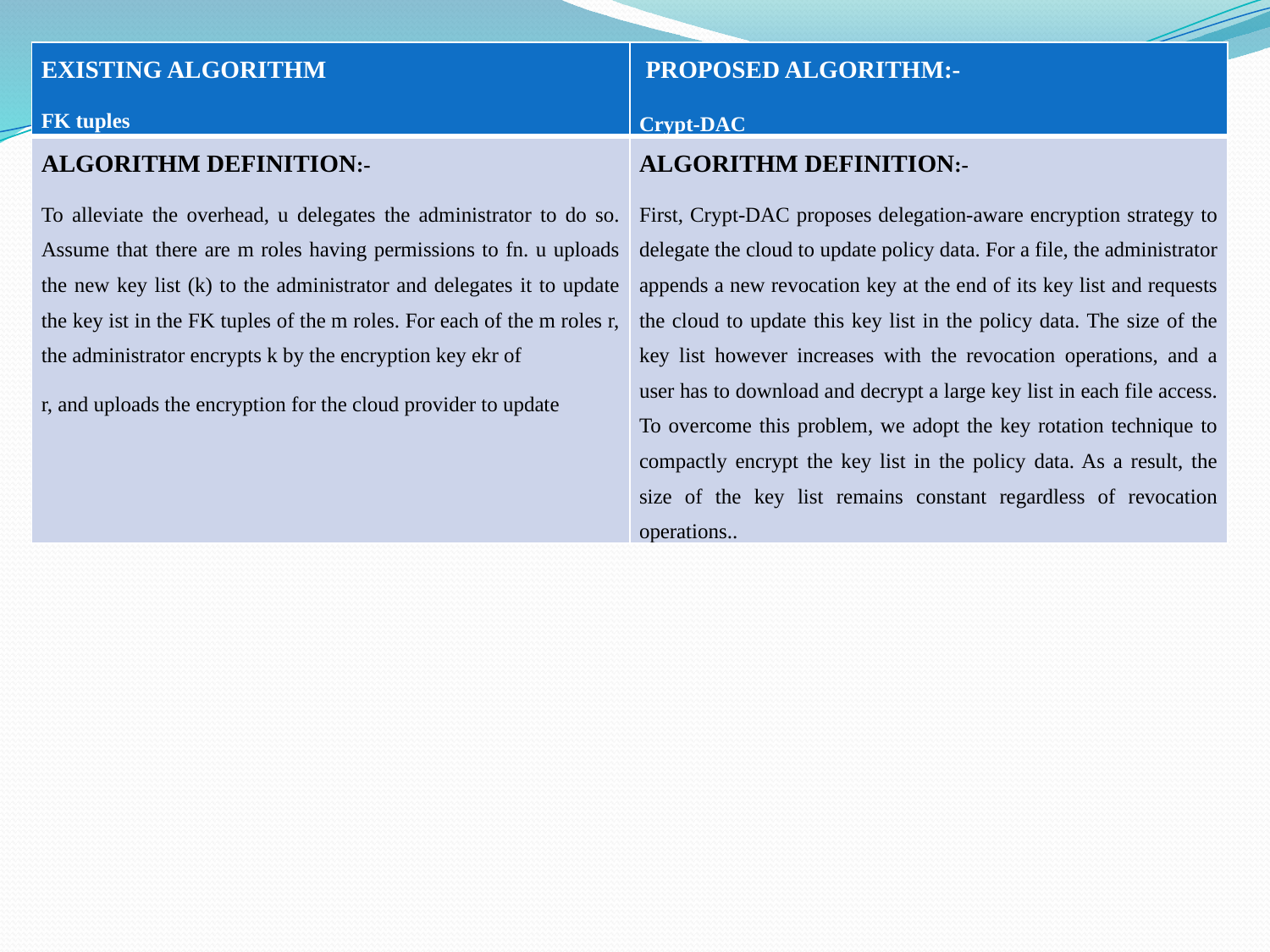

| EXISTING ALGORITHM FK tuples | PROPOSED ALGORITHM:- Crypt-DAC |
| --- | --- |
| ALGORITHM DEFINITION:- To alleviate the overhead, u delegates the administrator to do so. Assume that there are m roles having permissions to fn. u uploads the new key list (k) to the administrator and delegates it to update the key ist in the FK tuples of the m roles. For each of the m roles r, the administrator encrypts k by the encryption key ekr of r, and uploads the encryption for the cloud provider to update | ALGORITHM DEFINITION:- First, Crypt-DAC proposes delegation-aware encryption strategy to delegate the cloud to update policy data. For a file, the administrator appends a new revocation key at the end of its key list and requests the cloud to update this key list in the policy data. The size of the key list however increases with the revocation operations, and a user has to download and decrypt a large key list in each file access. To overcome this problem, we adopt the key rotation technique to compactly encrypt the key list in the policy data. As a result, the size of the key list remains constant regardless of revocation operations.. |